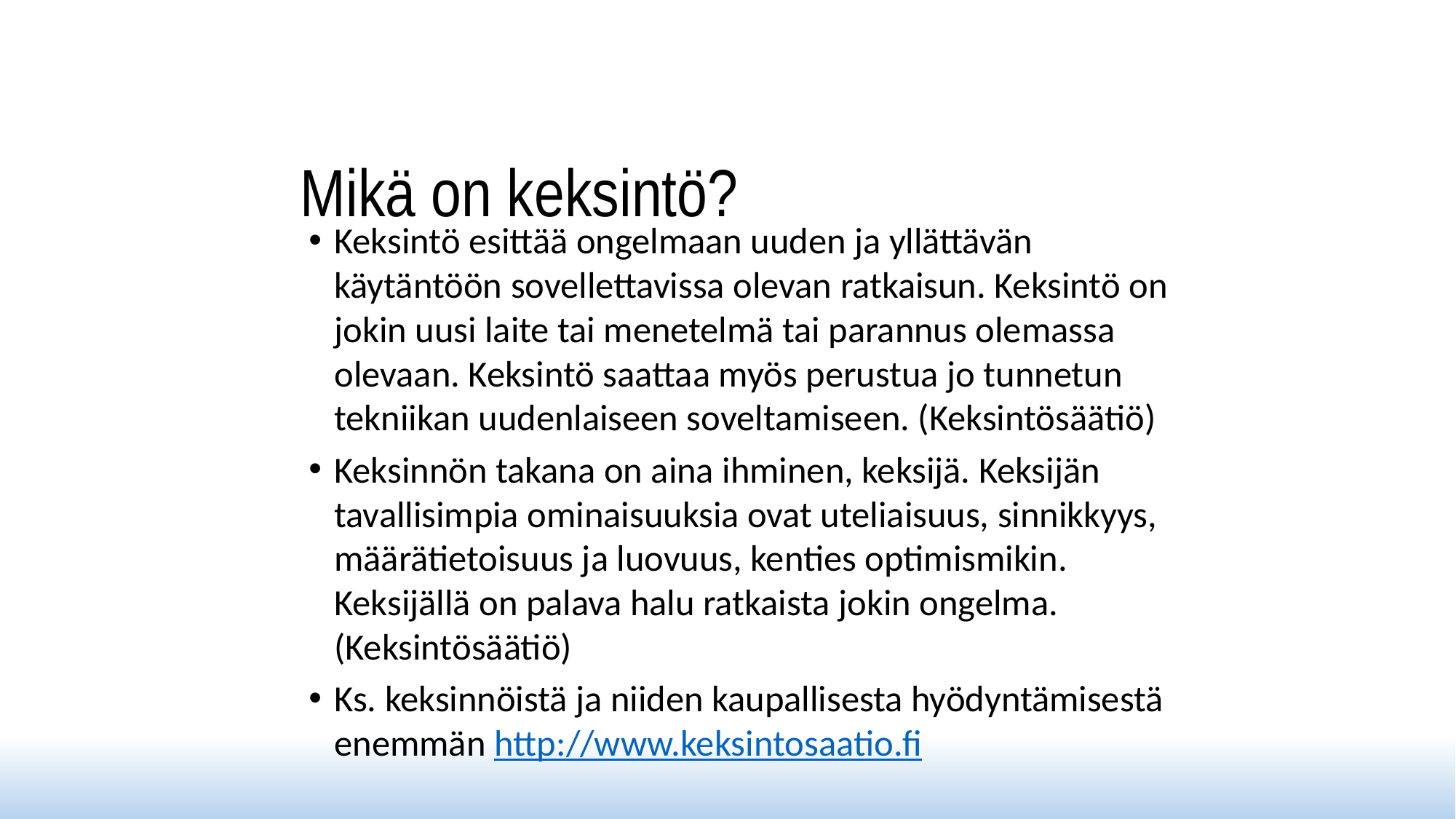

# Mikä on keksintö?
Keksintö esittää ongelmaan uuden ja yllättävän käytäntöön sovellettavissa olevan ratkaisun. Keksintö on jokin uusi laite tai menetelmä tai parannus olemassa olevaan. Keksintö saattaa myös perustua jo tunnetun tekniikan uudenlaiseen soveltamiseen. (Keksintösäätiö)
Keksinnön takana on aina ihminen, keksijä. Keksijän tavallisimpia ominaisuuksia ovat uteliaisuus, sinnikkyys, määrätietoisuus ja luovuus, kenties optimismikin. Keksijällä on palava halu ratkaista jokin ongelma. (Keksintösäätiö)
Ks. keksinnöistä ja niiden kaupallisesta hyödyntämisestä enemmän http://www.keksintosaatio.fi